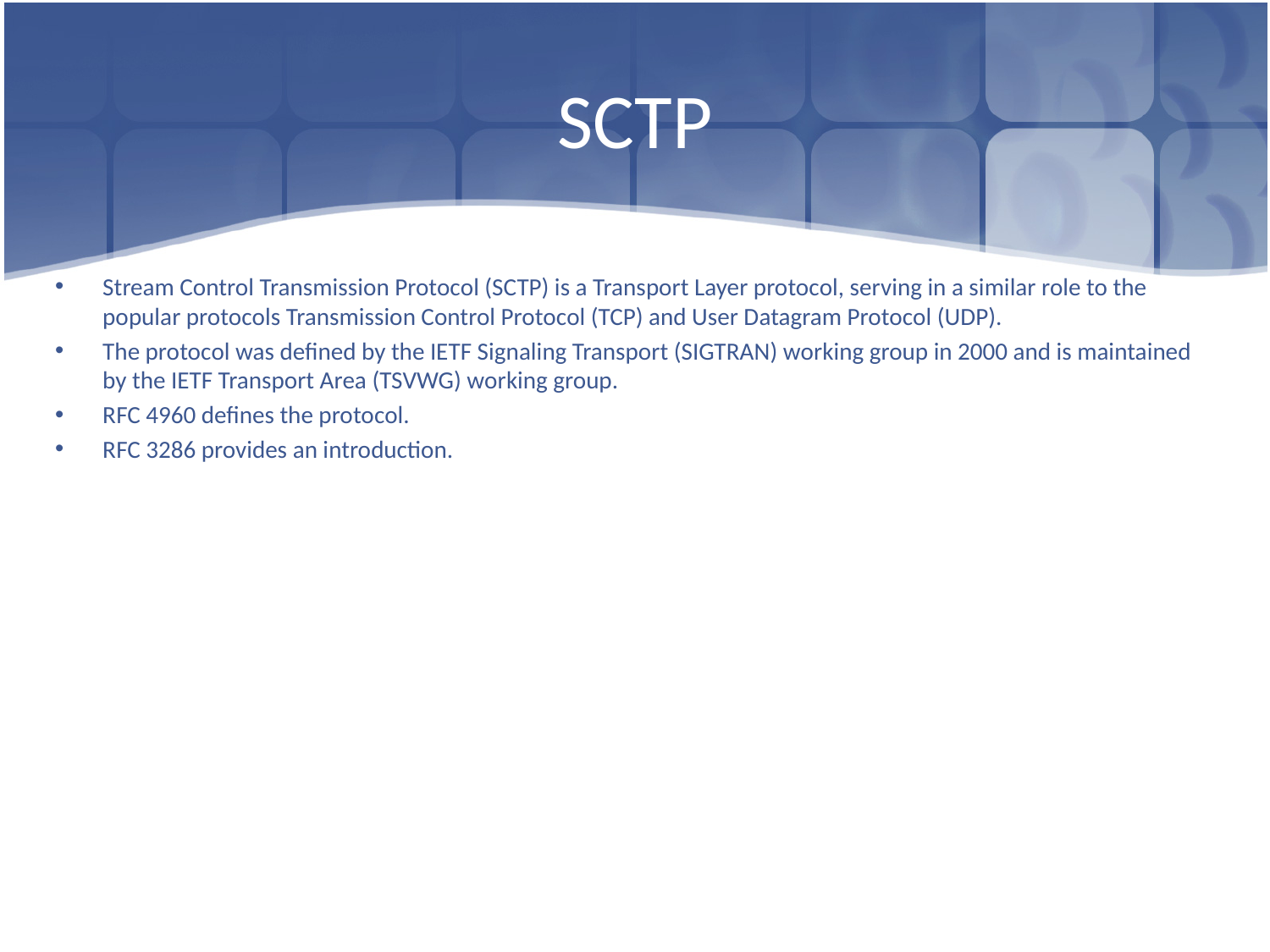

# SCTP
Stream Control Transmission Protocol (SCTP) is a Transport Layer protocol, serving in a similar role to the popular protocols Transmission Control Protocol (TCP) and User Datagram Protocol (UDP).
The protocol was defined by the IETF Signaling Transport (SIGTRAN) working group in 2000 and is maintained by the IETF Transport Area (TSVWG) working group.
RFC 4960 defines the protocol.
RFC 3286 provides an introduction.